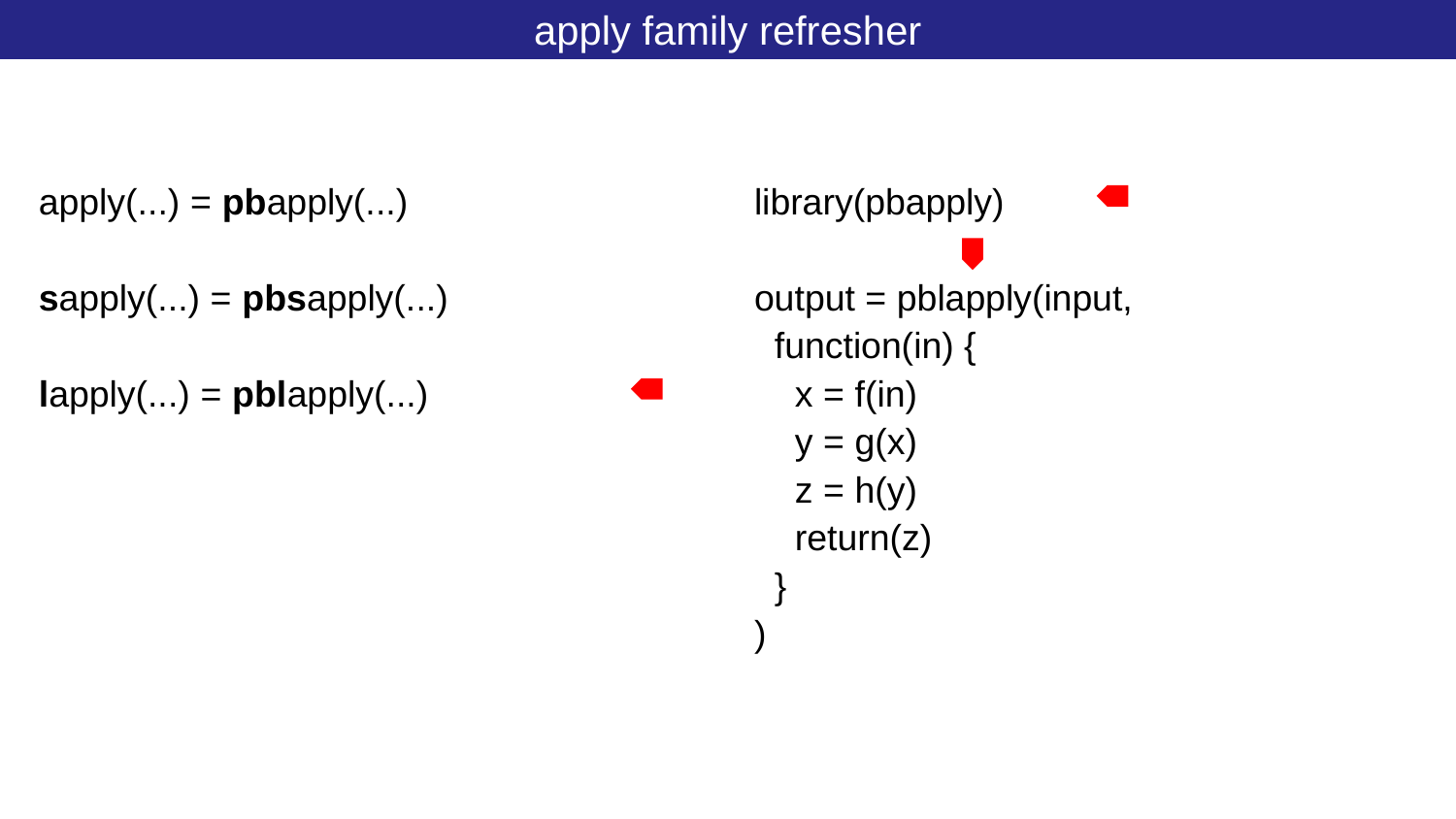

# apply family refresher
16

apply(...) = pbapply(...)

sapply(...) = pbsapply(...)

lapply(...) = pblapply(...)

library(pbapply)

output = pblapply(input,
  function(in) {
    x = f(in)
    y = g(x)
    z = h(y)
    return(z)
  }
)